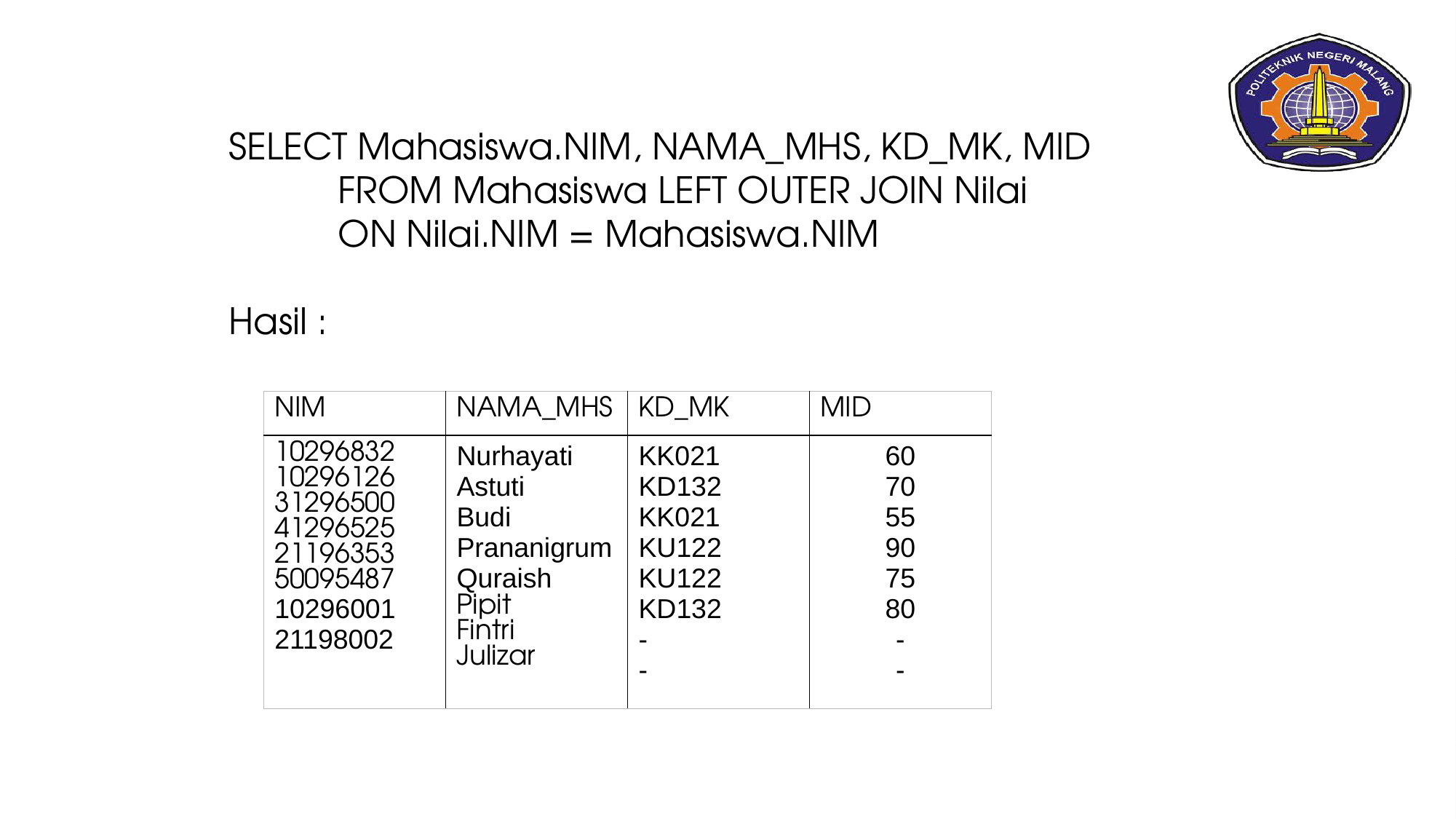

SELECT Mahasiswa.NIM, NAMA_MHS, KD_MK, MID
	FROM Mahasiswa LEFT OUTER JOIN Nilai
	ON Nilai.NIM = Mahasiswa.NIM

Hasil :

| NIM | NAMA\_MHS | KD\_MK | MID |
| --- | --- | --- | --- |
| 10296832 10296126 31296500 41296525 21196353 50095487 10296001 21198002 | Nurhayati Astuti Budi Prananigrum Quraish Pipit Fintri Julizar | KK021 KD132 KK021 KU122 KU122 KD132 - - | 60 70 55 90 75 80 - - |